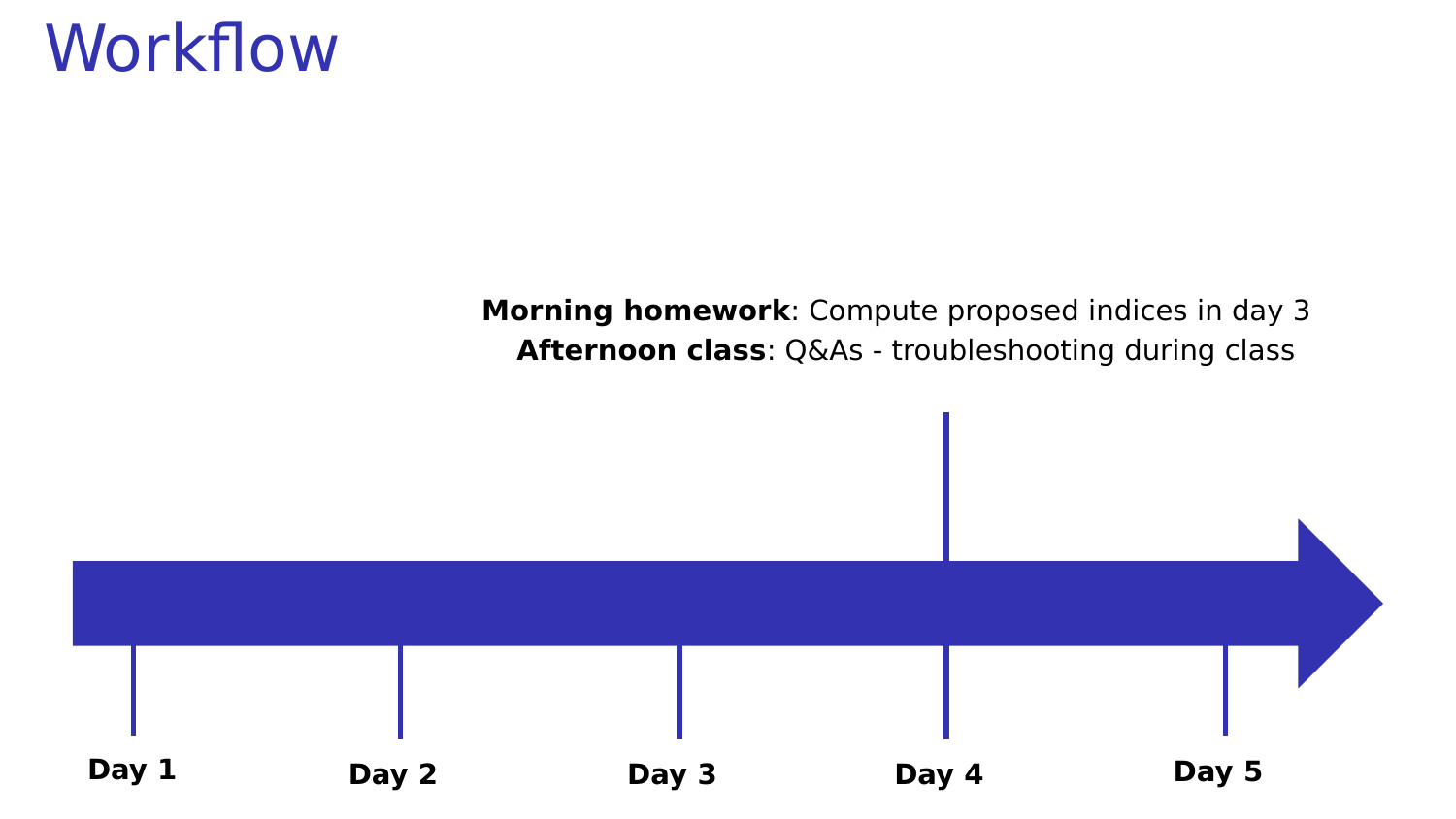

# Workflow

Morning homework: Compute proposed indices in day 3
Afternoon class: Q&As - troubleshooting during class

Day 1
Day 5
Day 4
Day 2
Day 3